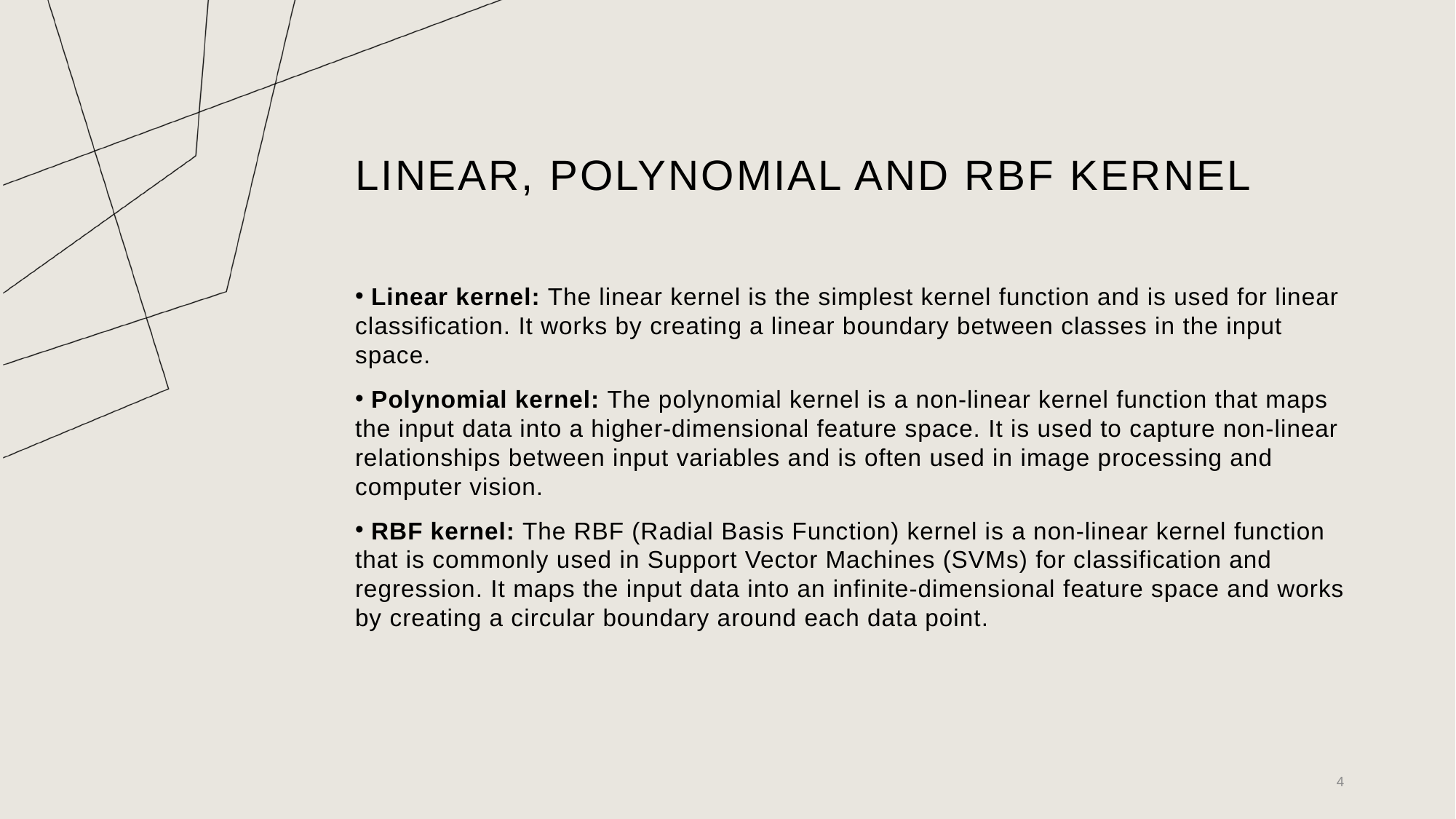

# Linear, Polynomial and RBF Kernel
 Linear kernel: The linear kernel is the simplest kernel function and is used for linear classification. It works by creating a linear boundary between classes in the input space.
 Polynomial kernel: The polynomial kernel is a non-linear kernel function that maps the input data into a higher-dimensional feature space. It is used to capture non-linear relationships between input variables and is often used in image processing and computer vision.
 RBF kernel: The RBF (Radial Basis Function) kernel is a non-linear kernel function that is commonly used in Support Vector Machines (SVMs) for classification and regression. It maps the input data into an infinite-dimensional feature space and works by creating a circular boundary around each data point.

4